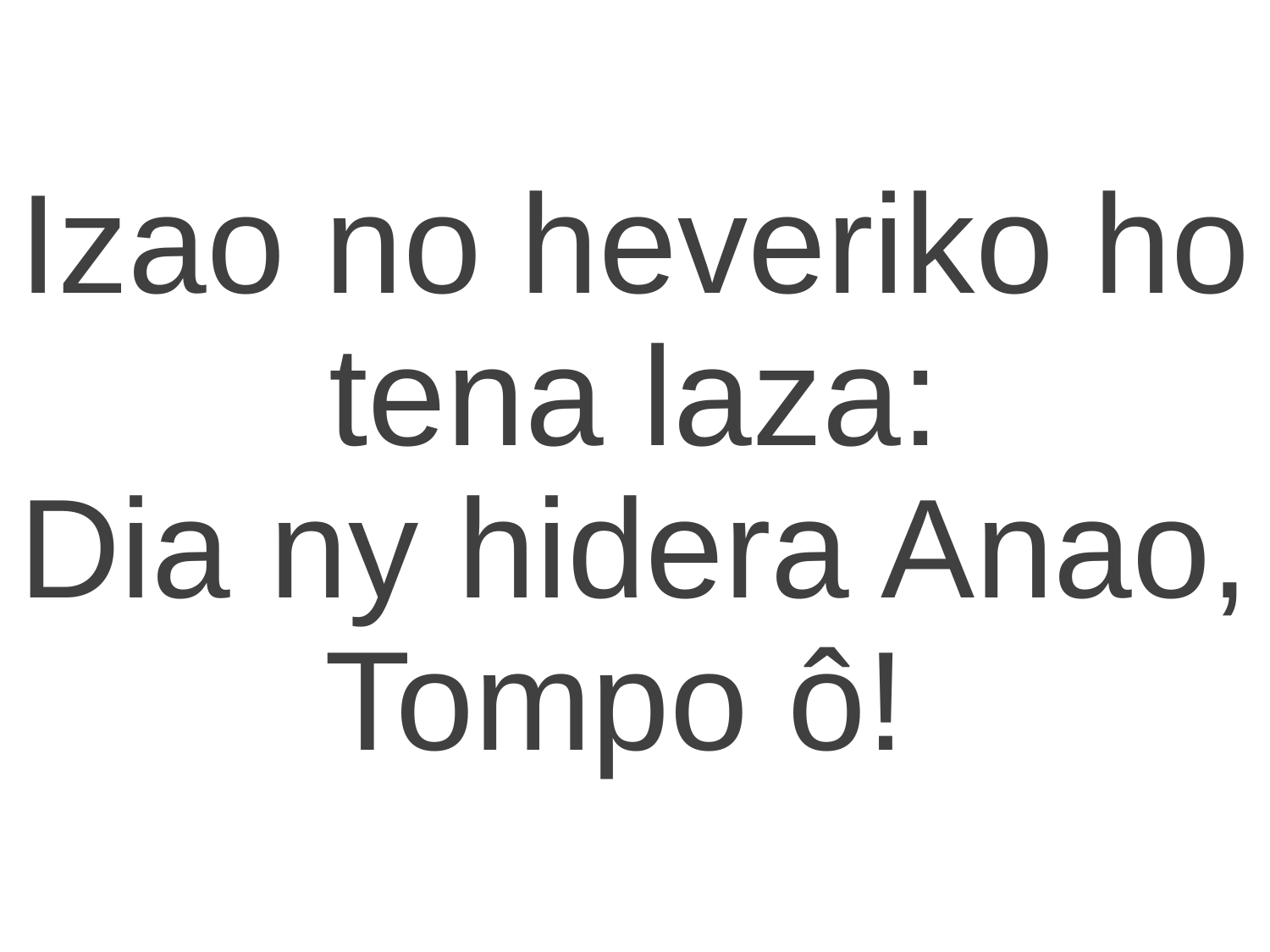

Izao no heveriko ho tena laza:
Dia ny hidera Anao, Tompo ô!